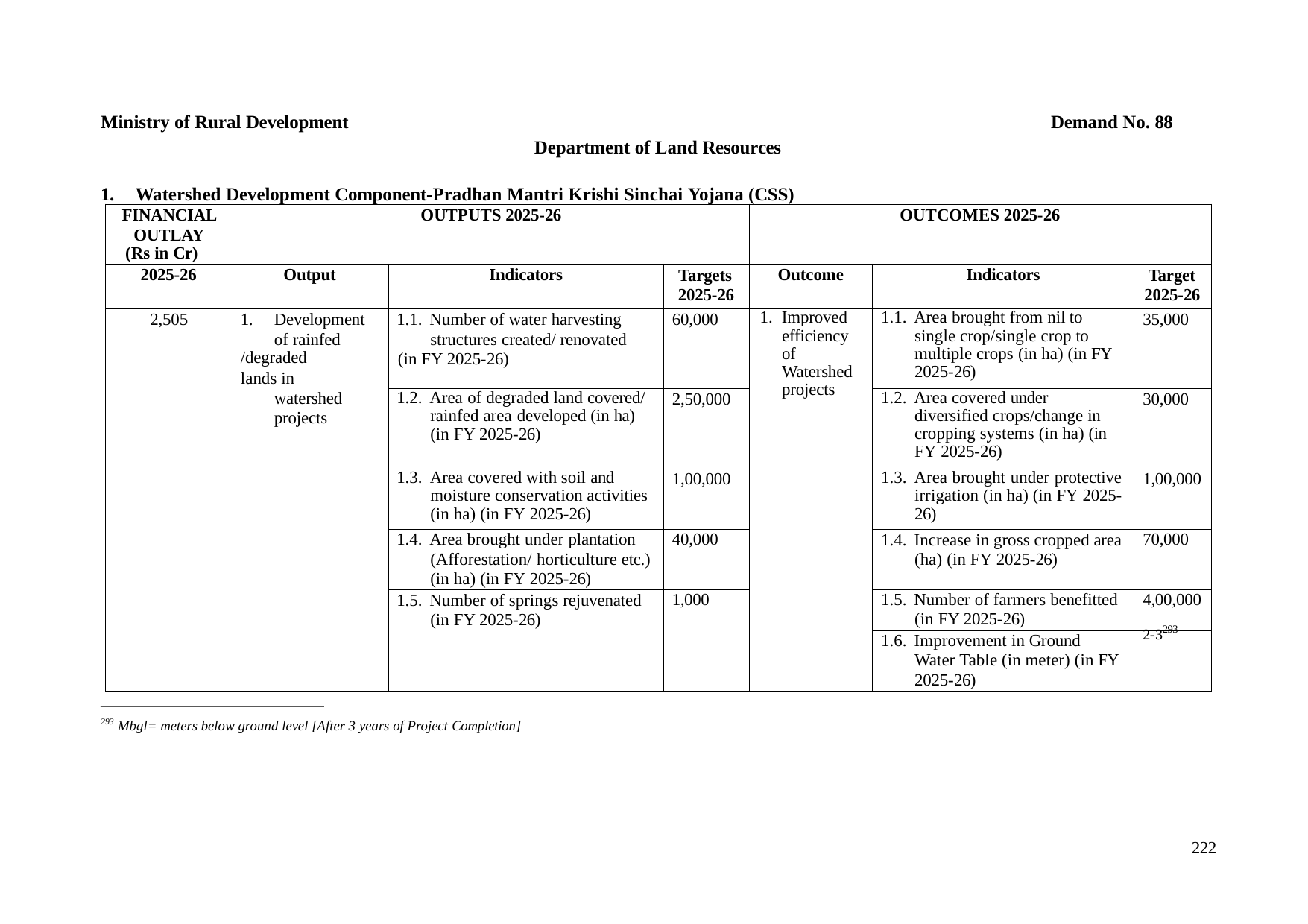

Ministry of Rural Development
Demand No. 88
Department of Land Resources

1.	Watershed Development Component-Pradhan Mantri Krishi Sinchai Yojana (CSS)
| FINANCIAL OUTLAY (Rs in Cr) | OUTPUTS 2025-26 |  |  | OUTCOMES 2025-26 |  |  |
| --- | --- | --- | --- | --- | --- | --- |
| 2025-26 | Output | Indicators | Targets 2025-26 | Outcome | Indicators | Target 2025-26 |
| 2,505 | 1. Development of rainfed /degraded lands in watershed projects | 1.1. Number of water harvesting structures created/ renovated (in FY 2025-26) | 60,000 | 1. Improved efficiency of Watershed projects | 1.1. Area brought from nil to single crop/single crop to multiple crops (in ha) (in FY 2025-26) | 35,000 |
|  |  | 1.2. Area of degraded land covered/ rainfed area developed (in ha) (in FY 2025-26) | 2,50,000 |  | 1.2. Area covered under diversified crops/change in cropping systems (in ha) (in FY 2025-26) | 30,000 |
|  |  | 1.3. Area covered with soil and moisture conservation activities (in ha) (in FY 2025-26) | 1,00,000 |  | 1.3. Area brought under protective irrigation (in ha) (in FY 2025- 26) | 1,00,000 |
|  |  | 1.4. Area brought under plantation (Afforestation/ horticulture etc.) (in ha) (in FY 2025-26) | 40,000 |  | 1.4. Increase in gross cropped area (ha) (in FY 2025-26) | 70,000 |
|  |  | 1.5. Number of springs rejuvenated (in FY 2025-26) | 1,000 |  | 1.5. Number of farmers benefitted (in FY 2025-26) | 4,00,000 |
|  |  |  |  |  | 1.6. Improvement in Ground Water Table (in meter) (in FY 2025-26) | 2-3293 |

293 Mbgl= meters below ground level [After 3 years of Project Completion]
222